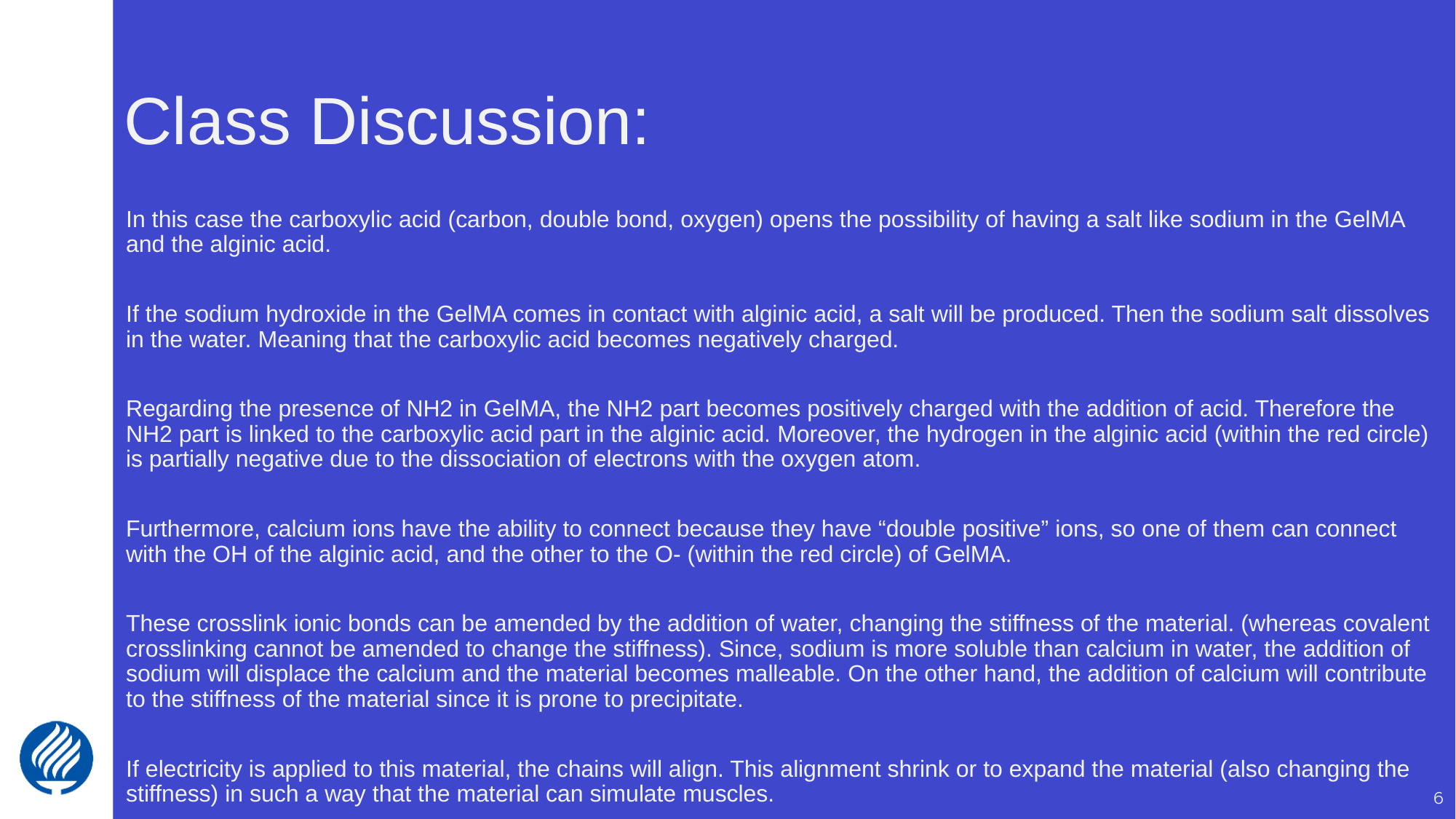

# Class Discussion:
In this case the carboxylic acid (carbon, double bond, oxygen) opens the possibility of having a salt like sodium in the GelMA and the alginic acid.

If the sodium hydroxide in the GelMA comes in contact with alginic acid, a salt will be produced. Then the sodium salt dissolves in the water. Meaning that the carboxylic acid becomes negatively charged.

Regarding the presence of NH2 in GelMA, the NH2 part becomes positively charged with the addition of acid. Therefore the NH2 part is linked to the carboxylic acid part in the alginic acid. Moreover, the hydrogen in the alginic acid (within the red circle) is partially negative due to the dissociation of electrons with the oxygen atom.

Furthermore, calcium ions have the ability to connect because they have “double positive” ions, so one of them can connect with the OH of the alginic acid, and the other to the O- (within the red circle) of GelMA.

These crosslink ionic bonds can be amended by the addition of water, changing the stiffness of the material. (whereas covalent crosslinking cannot be amended to change the stiffness). Since, sodium is more soluble than calcium in water, the addition of sodium will displace the calcium and the material becomes malleable. On the other hand, the addition of calcium will contribute to the stiffness of the material since it is prone to precipitate.

If electricity is applied to this material, the chains will align. This alignment shrink or to expand the material (also changing the stiffness) in such a way that the material can simulate muscles.
6